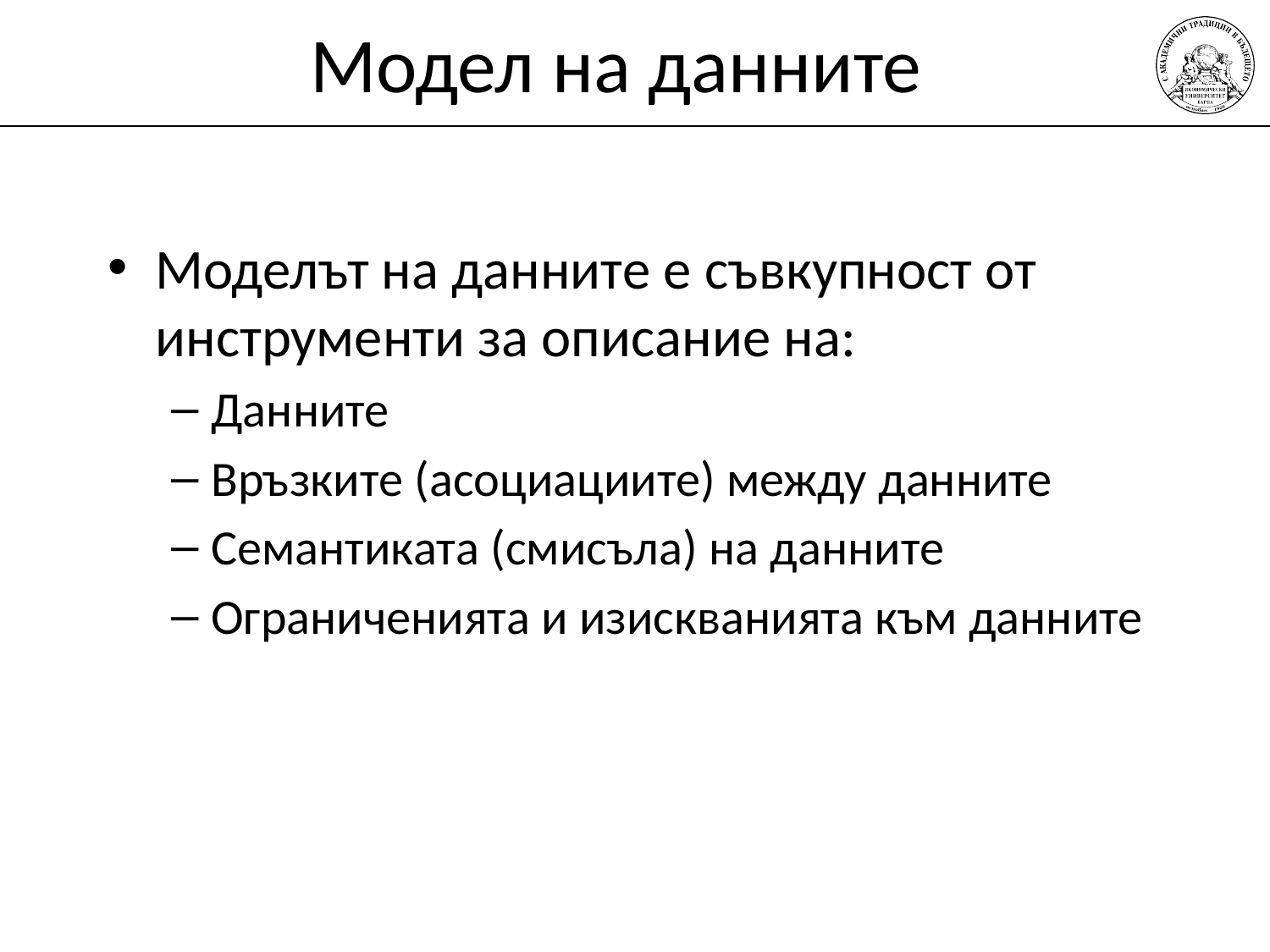

# Модел на данните
Моделът на данните е съвкупност от инструменти за описание на:
Данните
Връзките (асоциациите) между данните
Семантиката (смисъла) на данните
Ограниченията и изискванията към данните